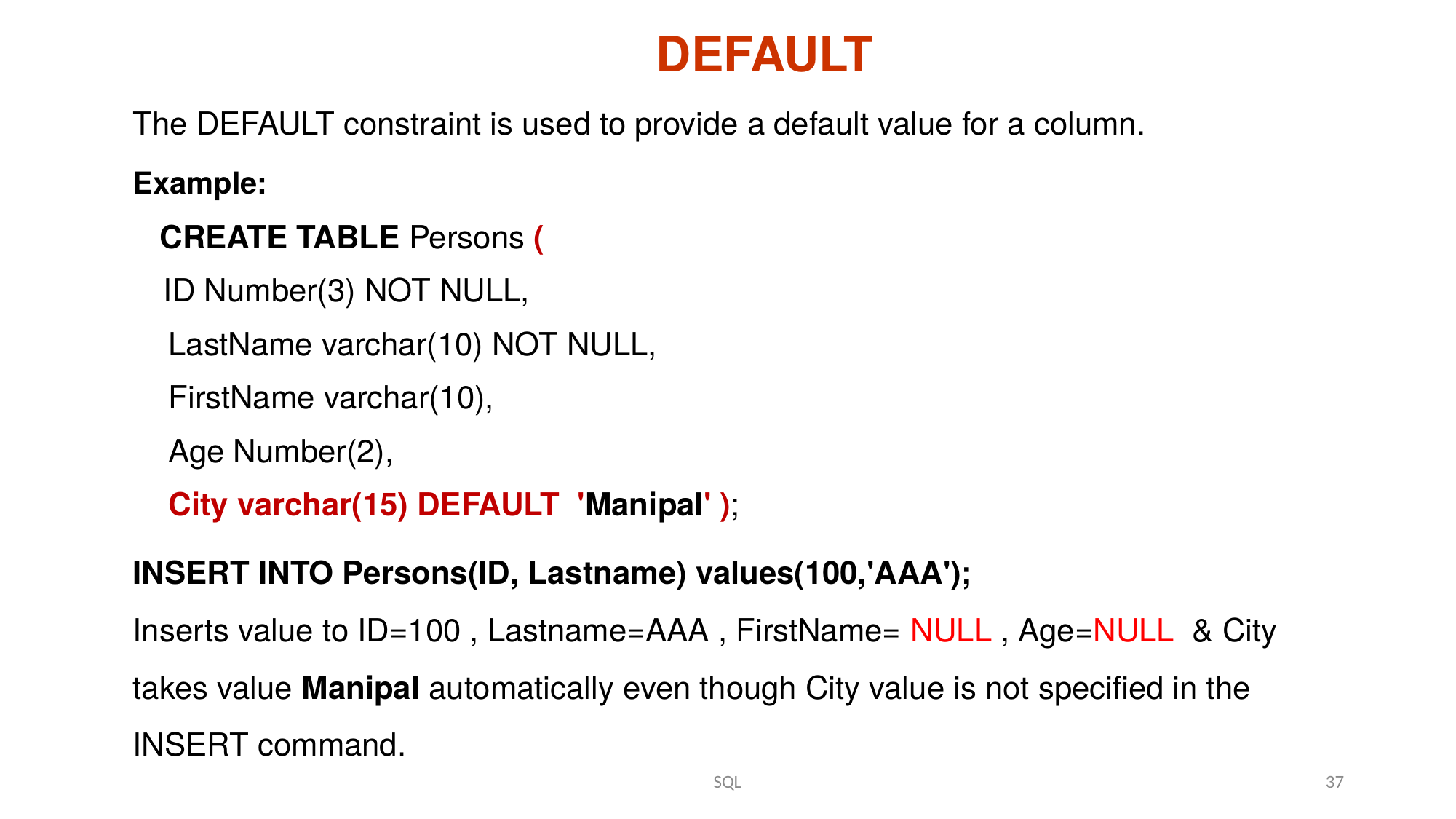

DEFAULT
The DEFAULT constraint is used to provide a default value for a column.

Example:

   CREATE TABLE Persons (
    ID Number(3) NOT NULL,
    LastName varchar(10) NOT NULL,
    FirstName varchar(10),
    Age Number(2),
    City varchar(15) DEFAULT  'Manipal' );

INSERT INTO Persons(ID, Lastname) values(100,'AAA');
Inserts value to ID=100 , Lastname=AAA , FirstName= NULL , Age=NULL  & City takes value Manipal automatically even though City value is not specified in the INSERT command.
SQL
37